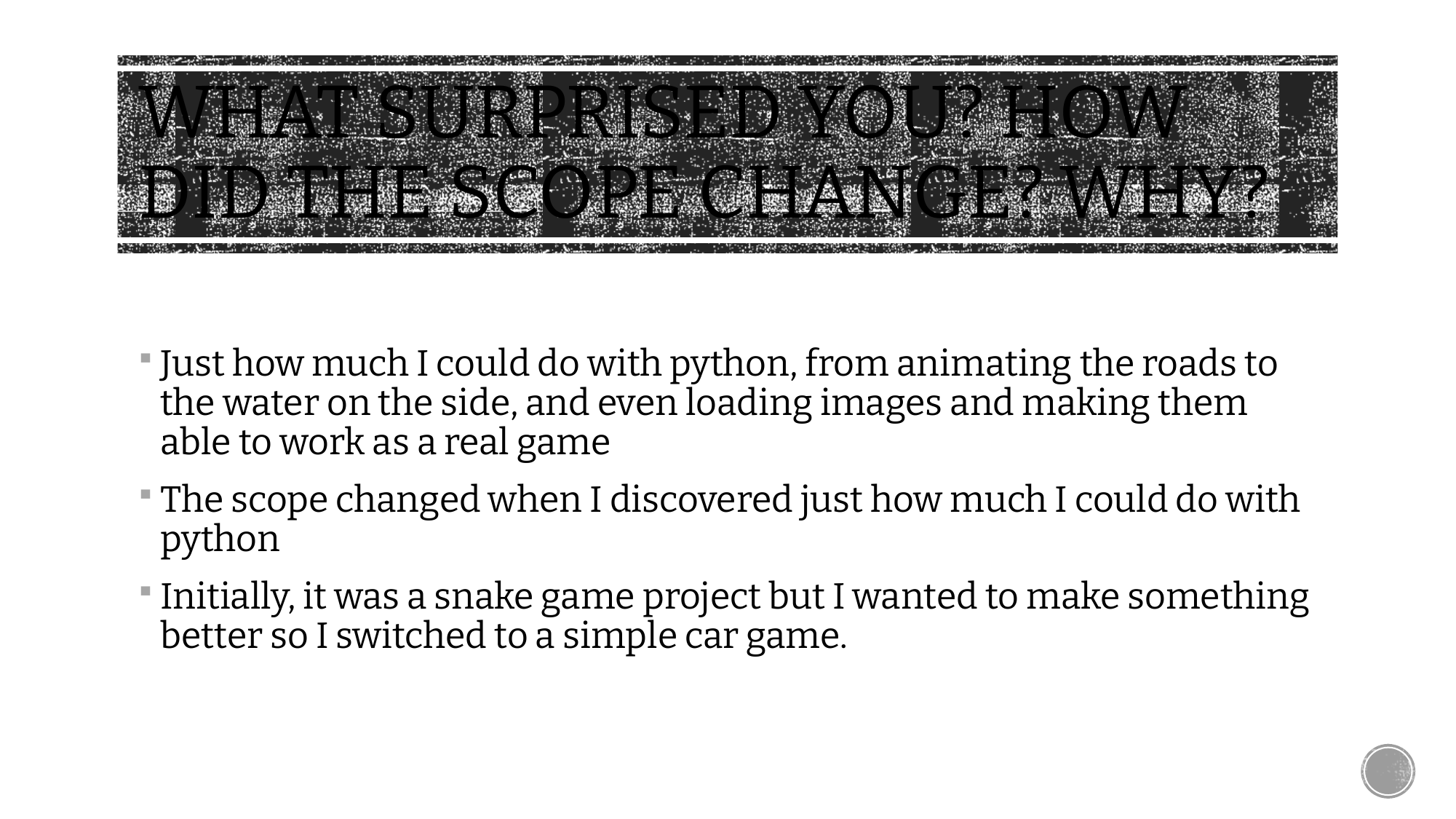

# What surprised you? How did the scope change? Why?

Just how much I could do with python, from animating the roads to the water on the side, and even loading images and making them able to work as a real game
The scope changed when I discovered just how much I could do with python
Initially, it was a snake game project but I wanted to make something better so I switched to a simple car game.